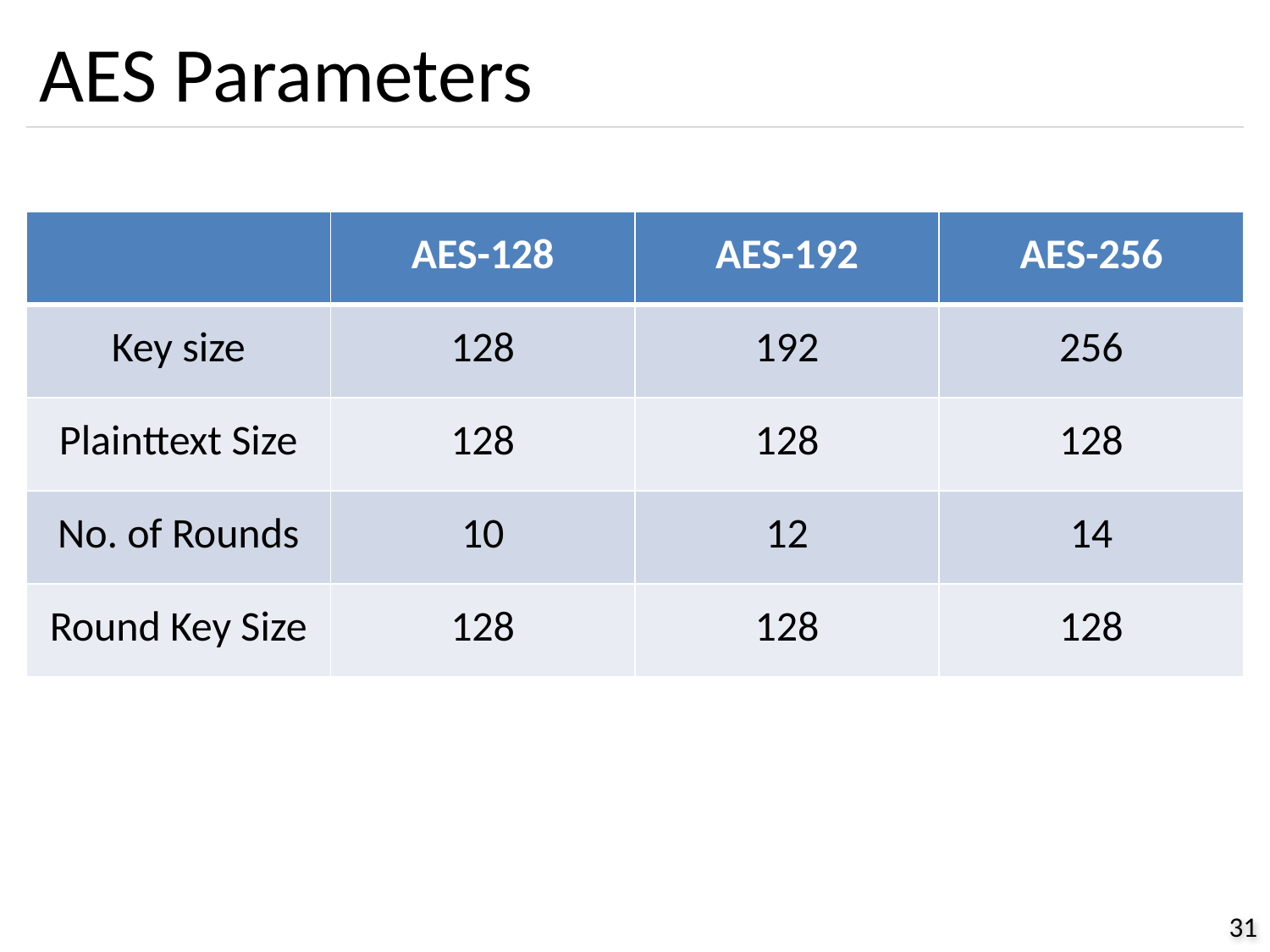

# AES Parameters
|  | AES-128 | AES-192 | AES-256 |
| --- | --- | --- | --- |
| Key size | 128 | 192 | 256 |
| Plainttext Size | 128 | 128 | 128 |
| No. of Rounds | 10 | 12 | 14 |
| Round Key Size | 128 | 128 | 128 |